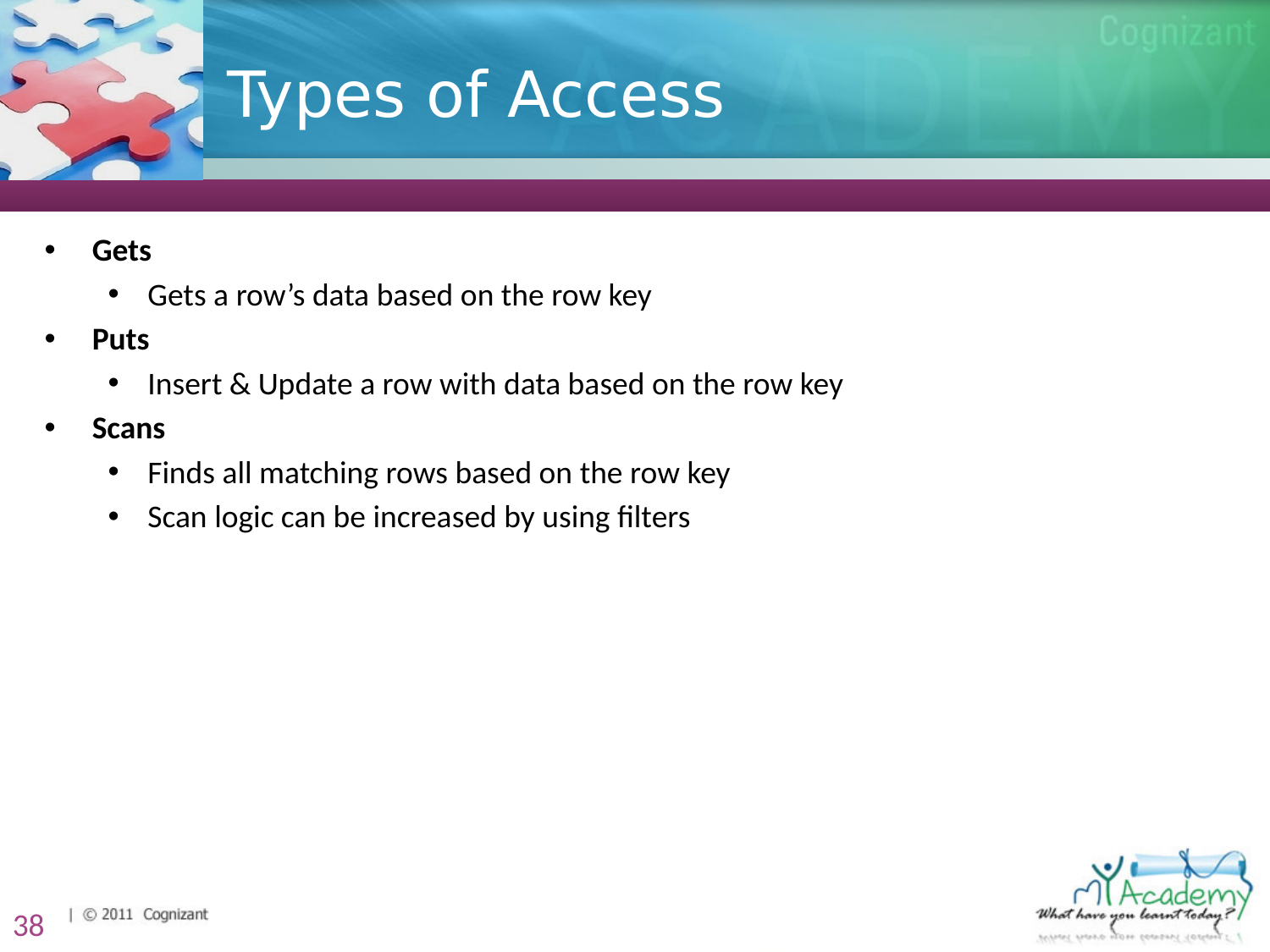

# Types of Access
Gets
Gets a row’s data based on the row key
Puts
Insert & Update a row with data based on the row key
Scans
Finds all matching rows based on the row key
Scan logic can be increased by using filters
38